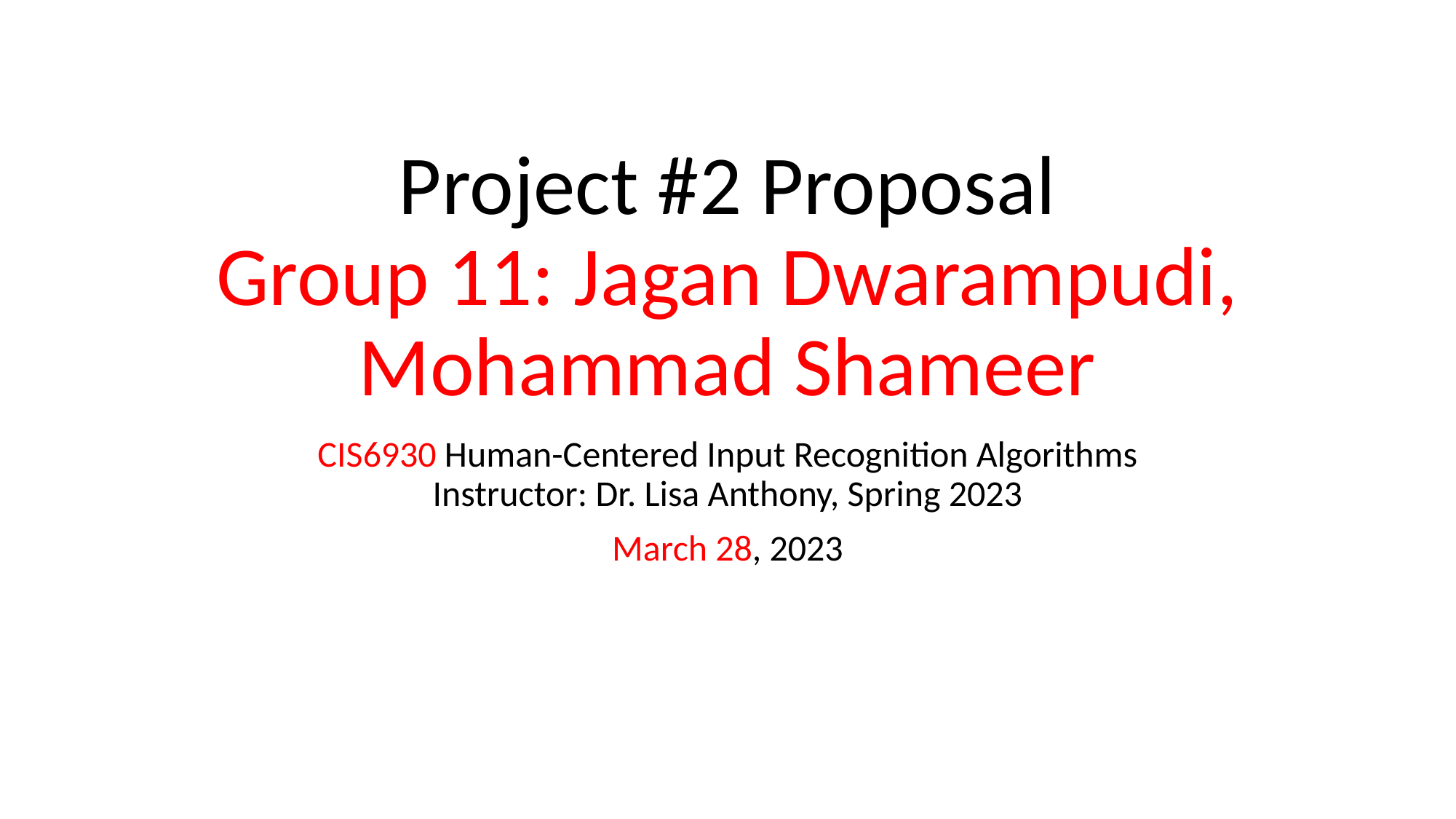

# Project #2 Proposal Group 11: Jagan Dwarampudi, Mohammad Shameer
CIS6930 Human-Centered Input Recognition Algorithms
Instructor: Dr. Lisa Anthony, Spring 2023
March 28, 2023